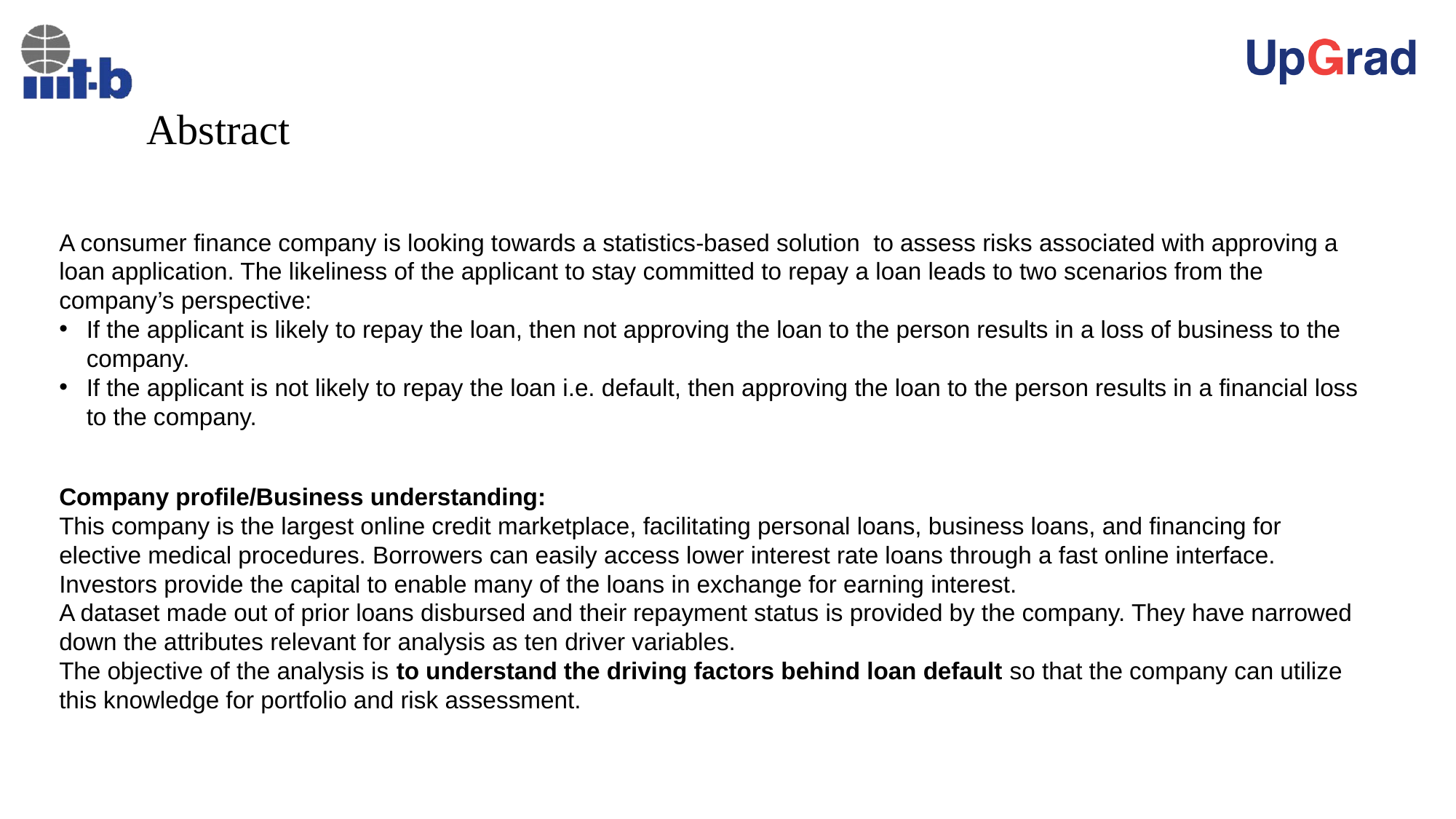

Abstract
A consumer finance company is looking towards a statistics-based solution  to assess risks associated with approving a loan application. The likeliness of the applicant to stay committed to repay a loan leads to two scenarios from the company’s perspective:
If the applicant is likely to repay the loan, then not approving the loan to the person results in a loss of business to the company.
If the applicant is not likely to repay the loan i.e. default, then approving the loan to the person results in a financial loss to the company.

Company profile/Business understanding:
This company is the largest online credit marketplace, facilitating personal loans, business loans, and financing for elective medical procedures. Borrowers can easily access lower interest rate loans through a fast online interface. Investors provide the capital to enable many of the loans in exchange for earning interest.
A dataset made out of prior loans disbursed and their repayment status is provided by the company. They have narrowed down the attributes relevant for analysis as ten driver variables.
The objective of the analysis is to understand the driving factors behind loan default so that the company can utilize this knowledge for portfolio and risk assessment.